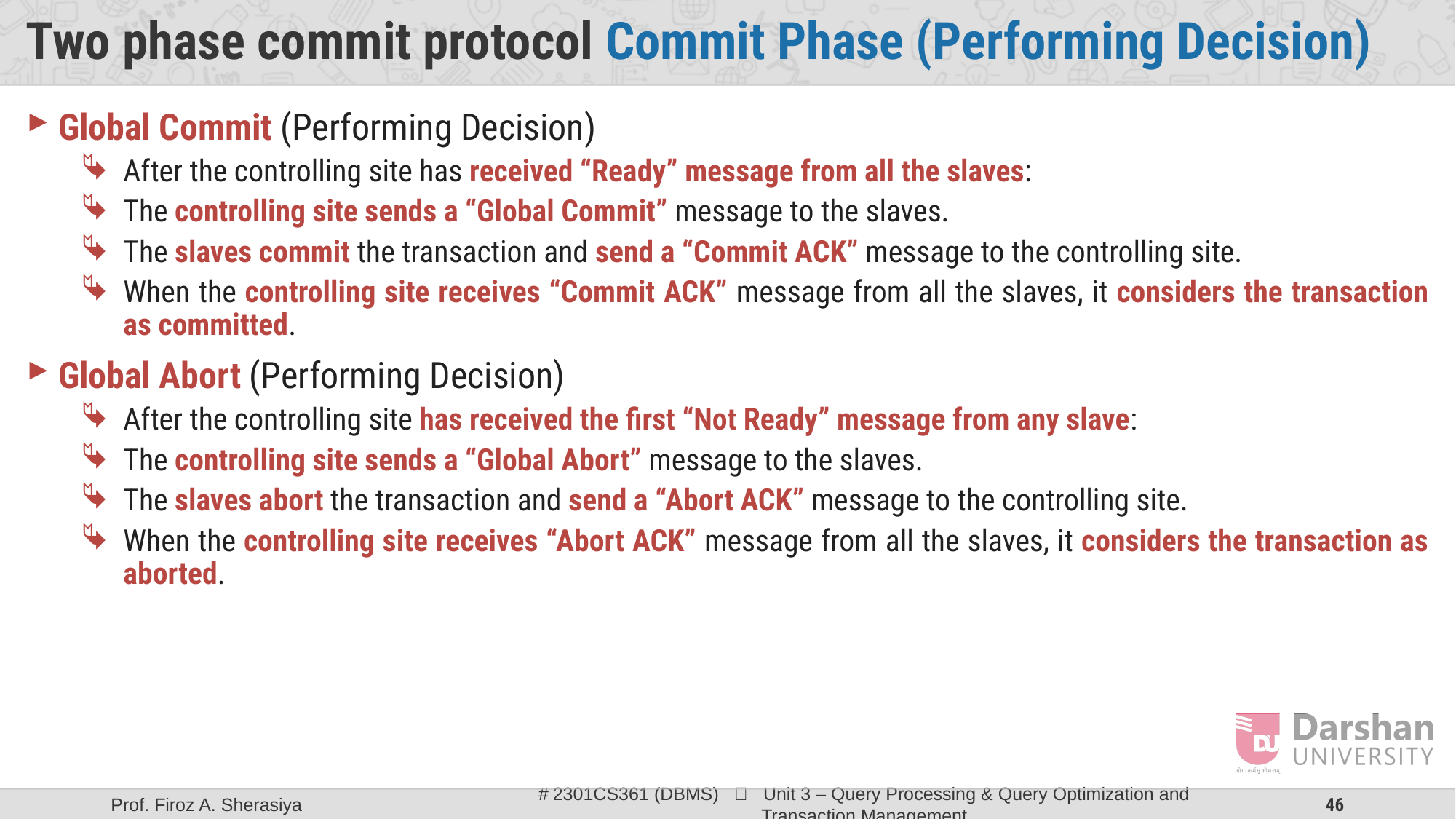

# Two phase commit protocol Commit Phase (Performing Decision)
Global Commit (Performing Decision)
After the controlling site has received “Ready” message from all the slaves:
The controlling site sends a “Global Commit” message to the slaves.
The slaves commit the transaction and send a “Commit ACK” message to the controlling site.
When the controlling site receives “Commit ACK” message from all the slaves, it considers the transaction as committed.
Global Abort (Performing Decision)
After the controlling site has received the first “Not Ready” message from any slave:
The controlling site sends a “Global Abort” message to the slaves.
The slaves abort the transaction and send a “Abort ACK” message to the controlling site.
When the controlling site receives “Abort ACK” message from all the slaves, it considers the transaction as aborted.